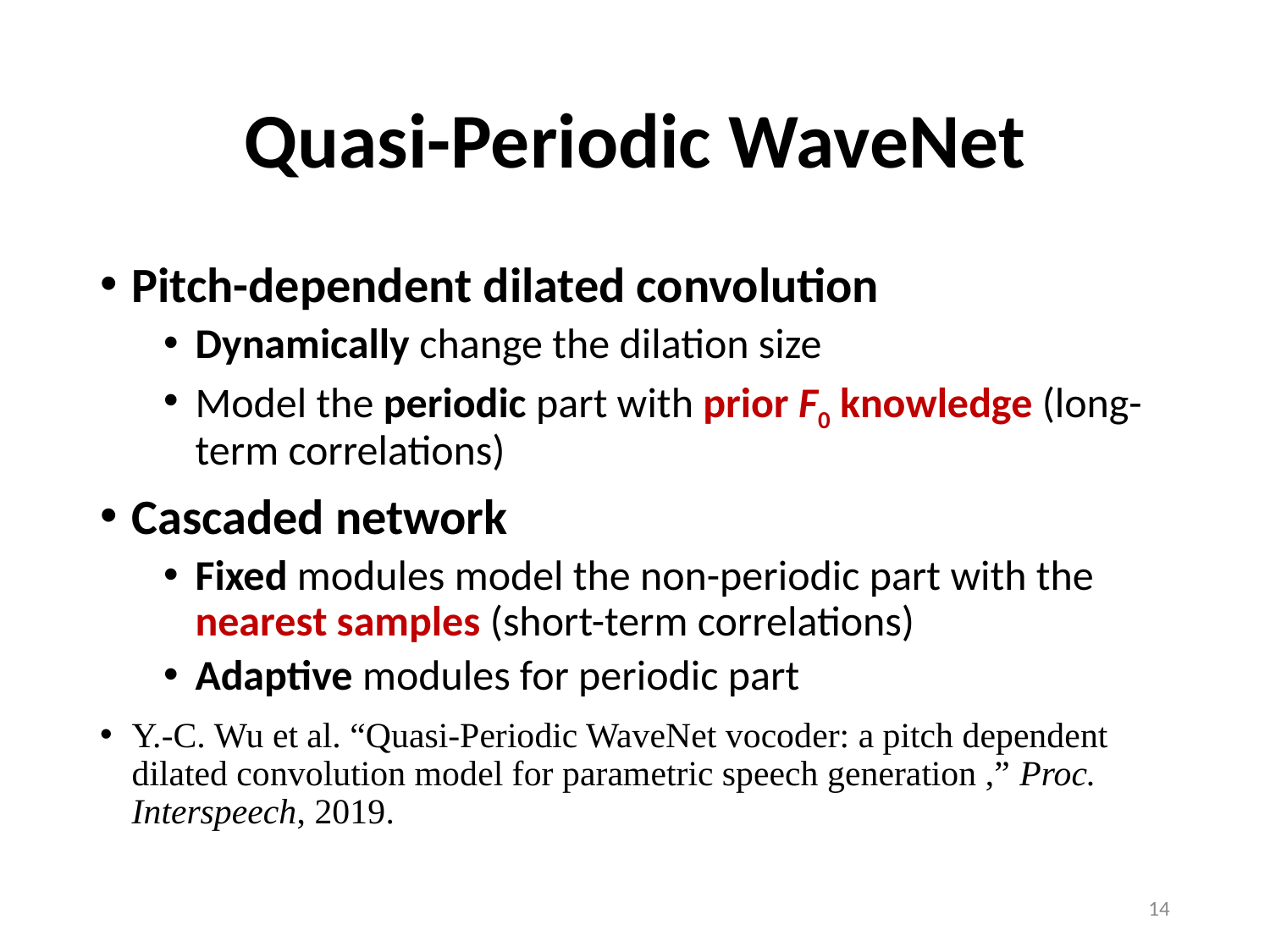

# Quasi-Periodic WaveNet
Pitch-dependent dilated convolution
Dynamically change the dilation size
Model the periodic part with prior F0 knowledge (long-term correlations)
Cascaded network
Fixed modules model the non-periodic part with the nearest samples (short-term correlations)
Adaptive modules for periodic part
Y.-C. Wu et al. “Quasi-Periodic WaveNet vocoder: a pitch dependent dilated convolution model for parametric speech generation ,” Proc. Interspeech, 2019.

14